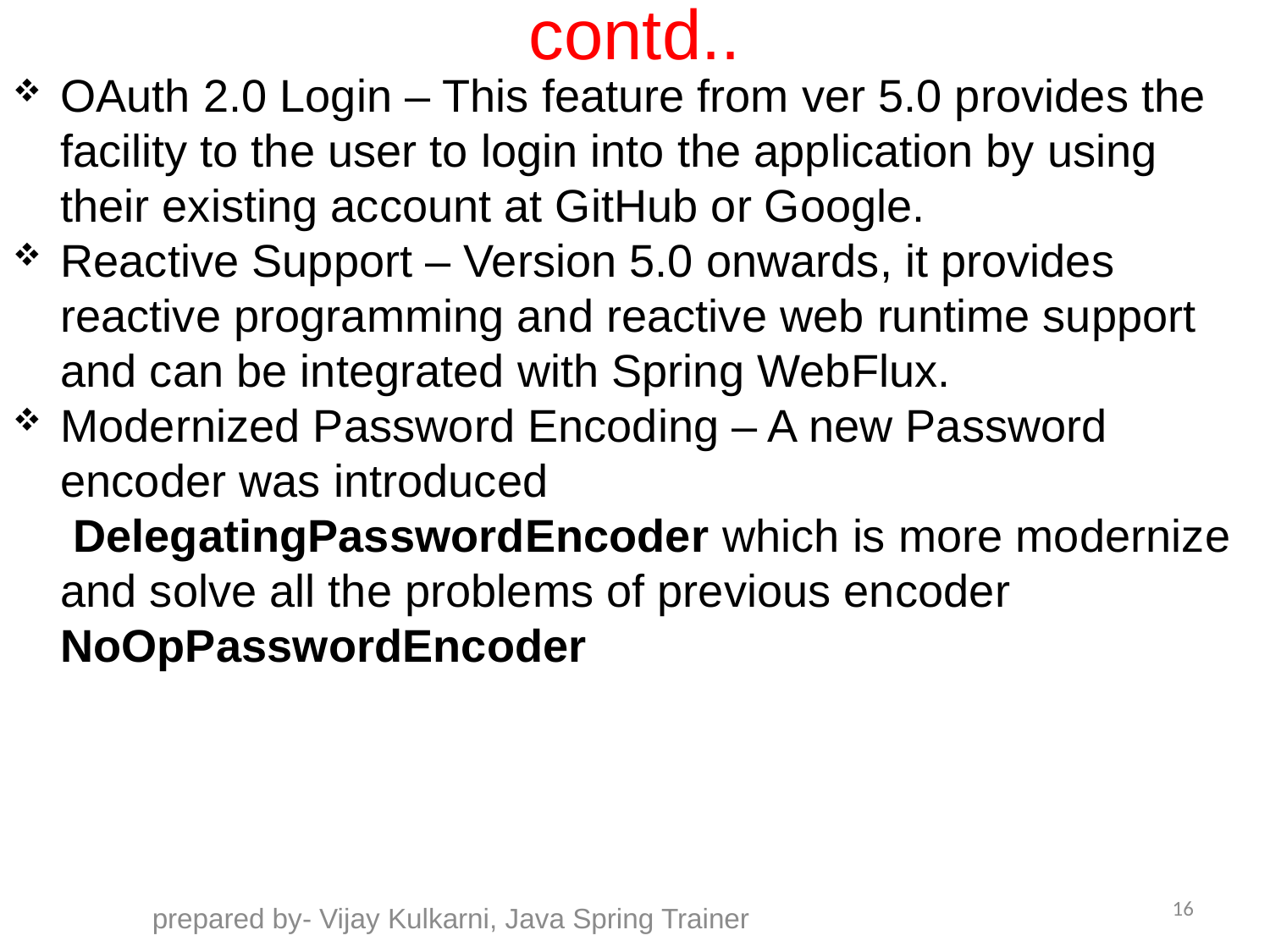

# contd..
OAuth 2.0 Login – This feature from ver 5.0 provides the facility to the user to login into the application by using their existing account at GitHub or Google.
Reactive Support – Version 5.0 onwards, it provides reactive programming and reactive web runtime support and can be integrated with Spring WebFlux.
Modernized Password Encoding – A new Password encoder was introduced  DelegatingPasswordEncoder which is more modernize and solve all the problems of previous encoder NoOpPasswordEncoder
16
prepared by- Vijay Kulkarni, Java Spring Trainer